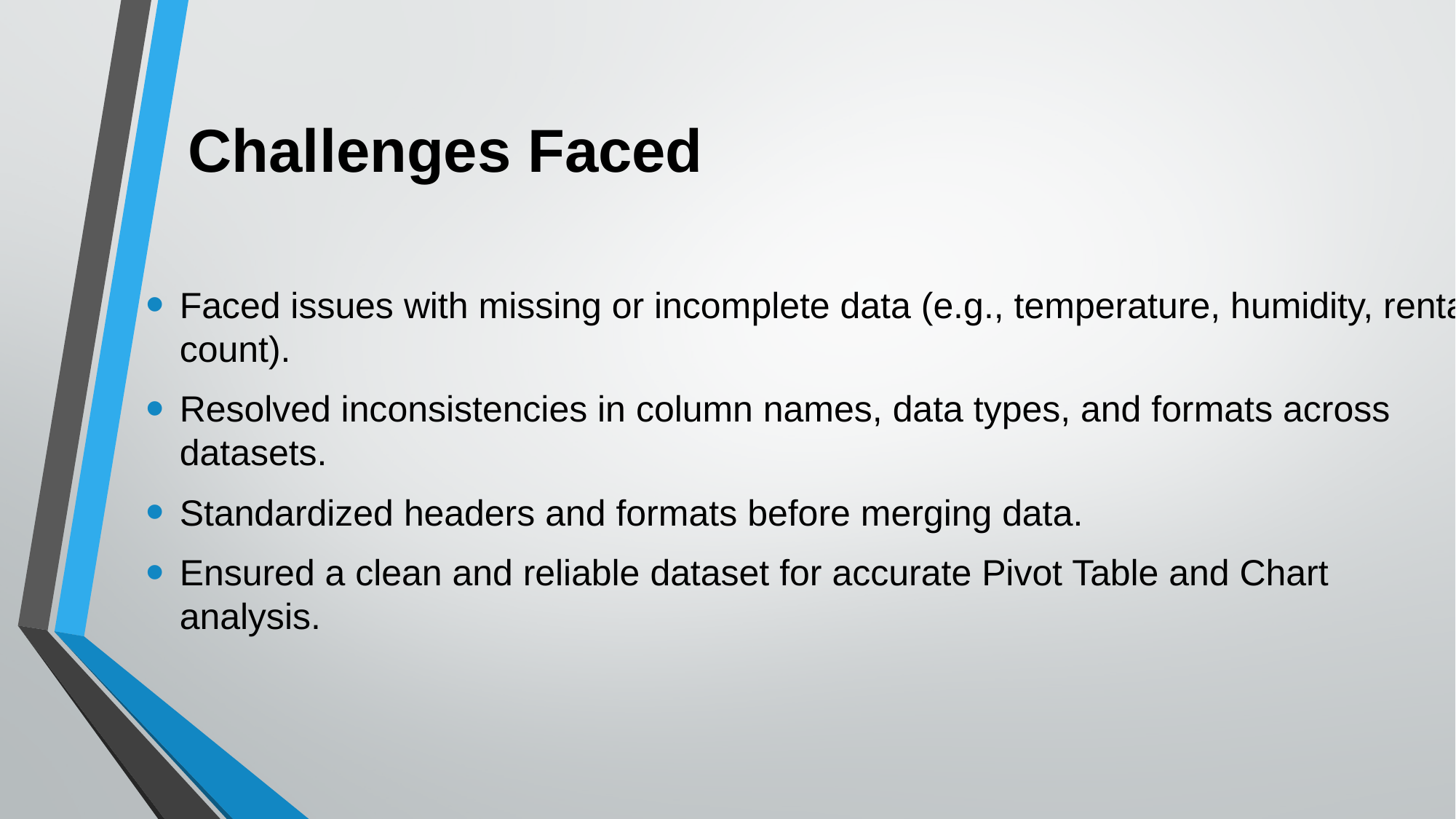

Faced issues with missing or incomplete data (e.g., temperature, humidity, rental count).
Resolved inconsistencies in column names, data types, and formats across datasets.
Standardized headers and formats before merging data.
Ensured a clean and reliable dataset for accurate Pivot Table and Chart analysis.
# Challenges Faced